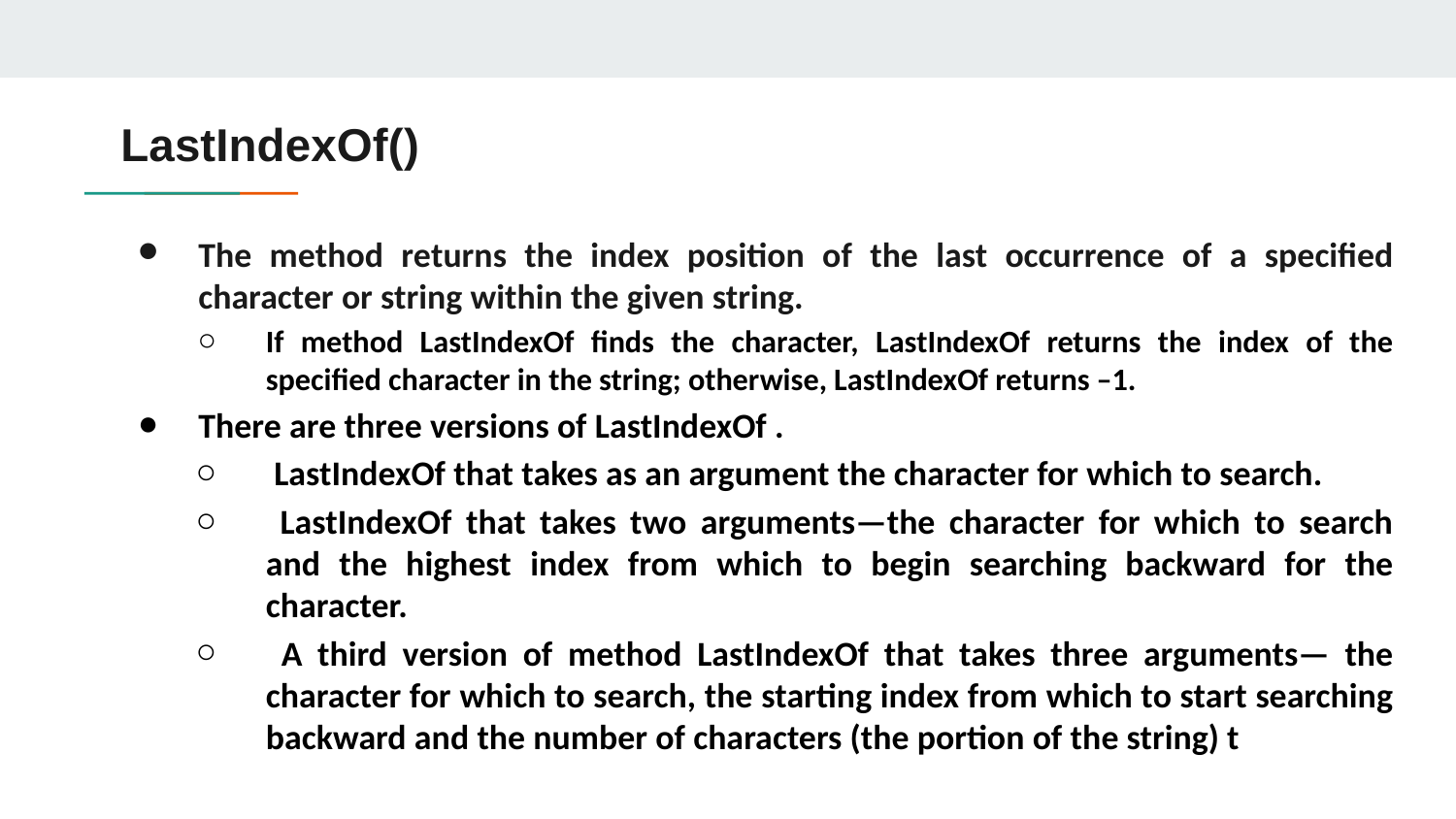

# LastIndexOf()
The method returns the index position of the last occurrence of a specified character or string within the given string.
If method LastIndexOf finds the character, LastIndexOf returns the index of the specified character in the string; otherwise, LastIndexOf returns –1.
There are three versions of LastIndexOf .
 LastIndexOf that takes as an argument the character for which to search.
 LastIndexOf that takes two arguments—the character for which to search and the highest index from which to begin searching backward for the character.
 A third version of method LastIndexOf that takes three arguments— the character for which to search, the starting index from which to start searching backward and the number of characters (the portion of the string) t